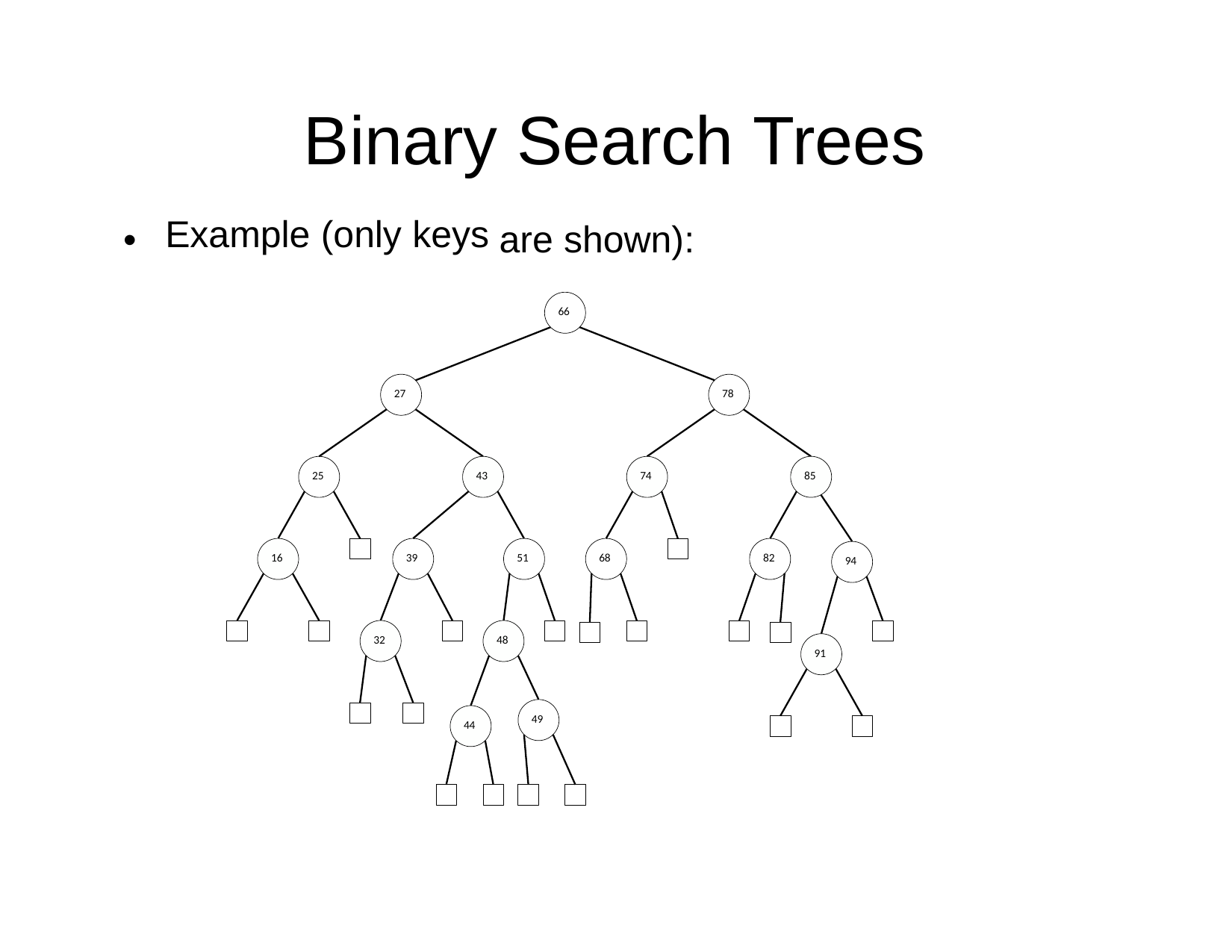

Binary
Example (only keys
Search
Trees
•
are shown):

66

27
78

25
43
74
85

16
39
51
68
82
94

32
48

91

49

44